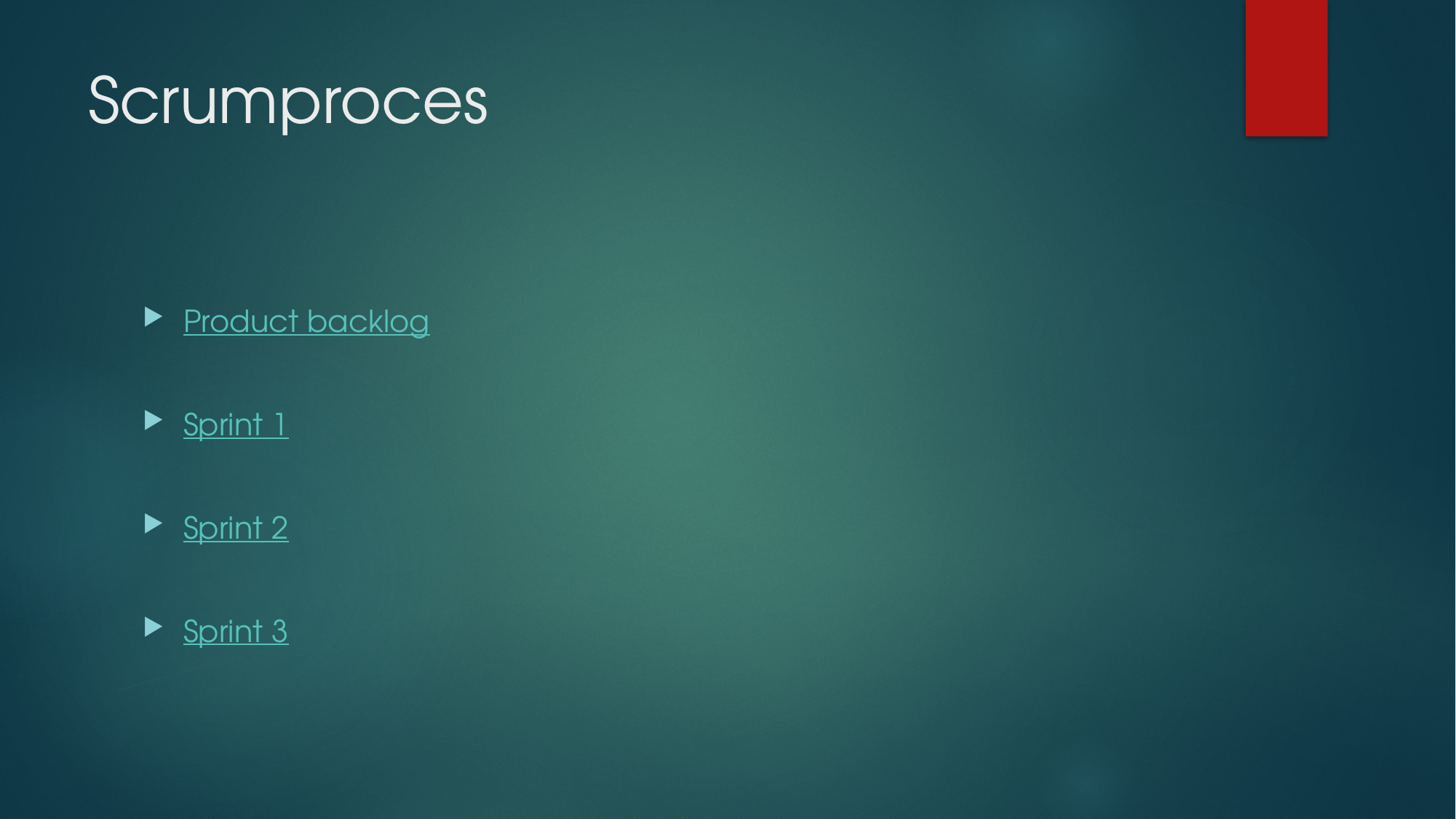

# Scrumproces

Product backlog

Sprint 1

Sprint 2

Sprint 3